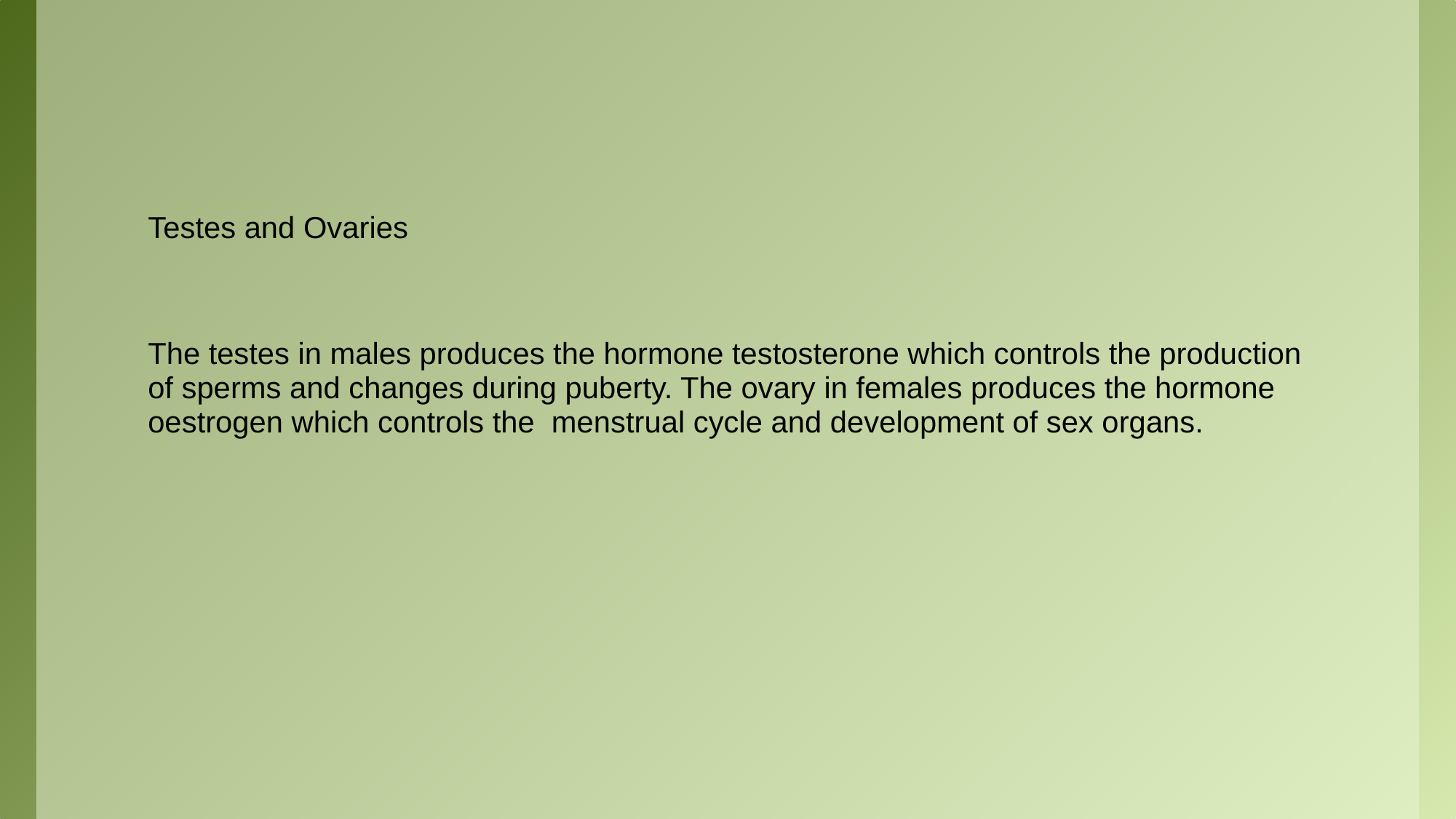

#
Testes and Ovaries

The testes in males produces the hormone testosterone which controls the production of sperms and changes during puberty. The ovary in females produces the hormone oestrogen which controls the  menstrual cycle and development of sex organs.